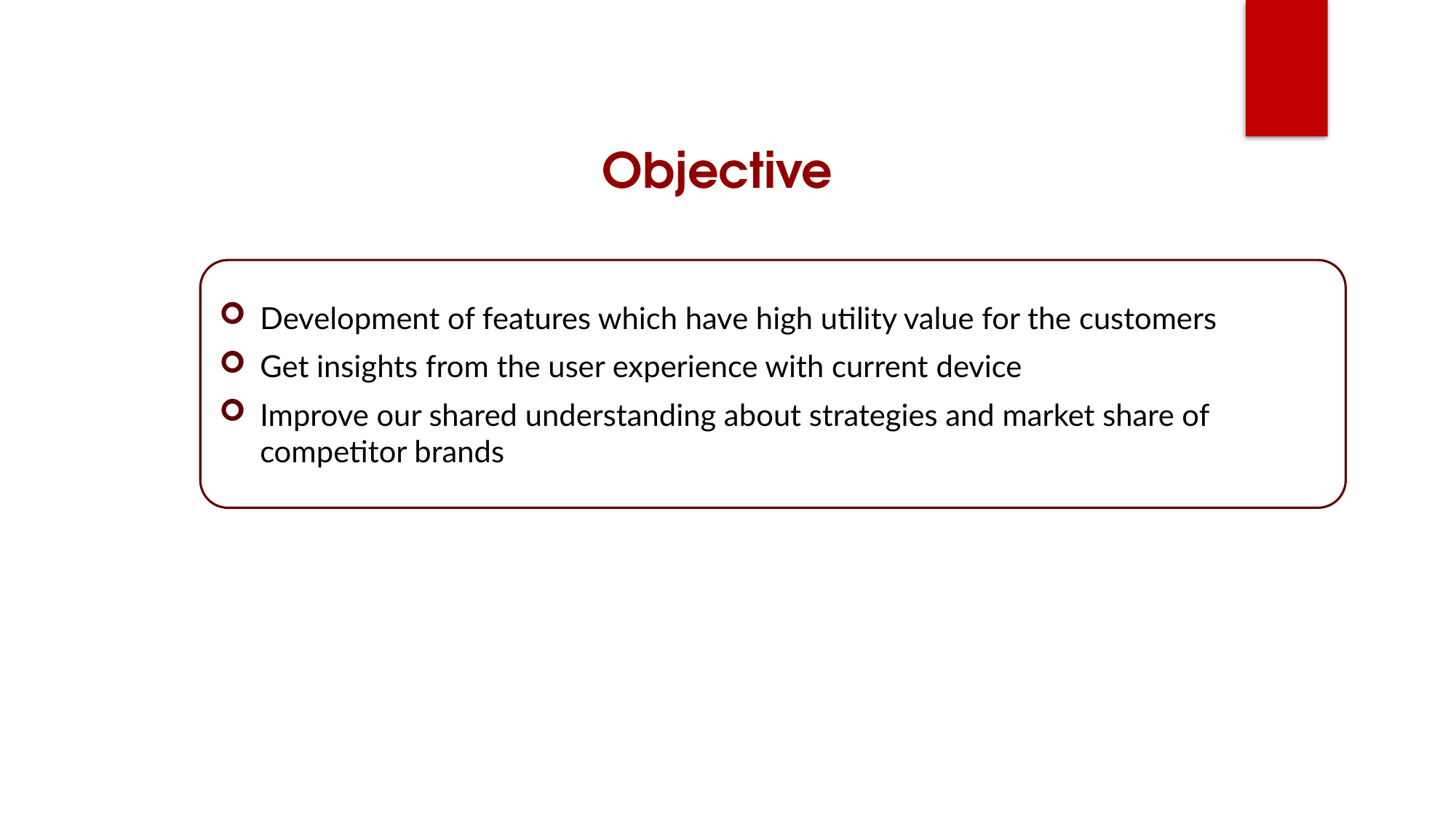

Objective
Development of features which have high utility value for the customers
Get insights from the user experience with current device
Improve our shared understanding about strategies and market share of competitor brands